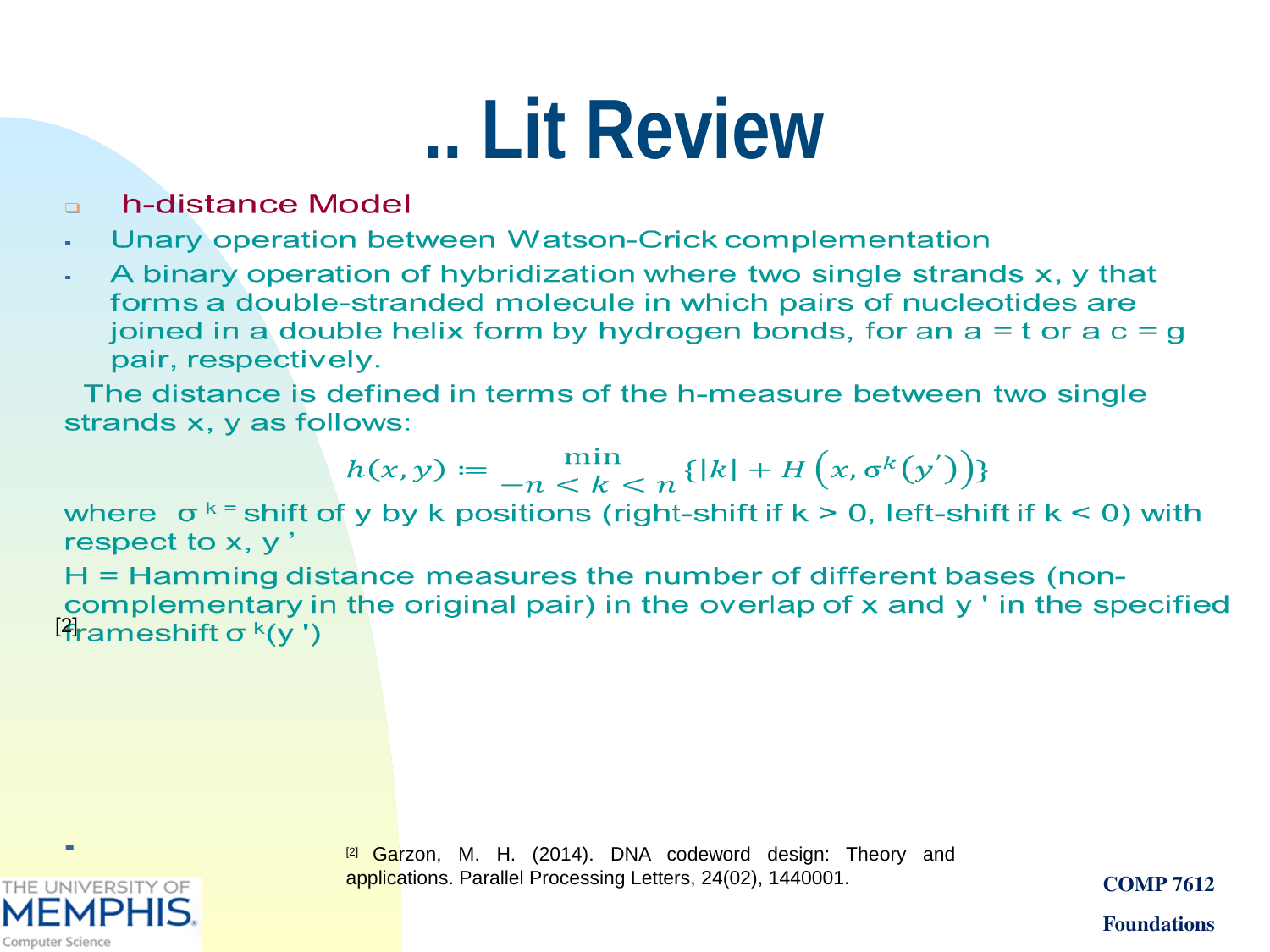

# .. Lit Review

[2]

[2] Garzon, M. H. (2014). DNA codeword design: Theory and applications. Parallel Processing Letters, 24(02), 1440001.